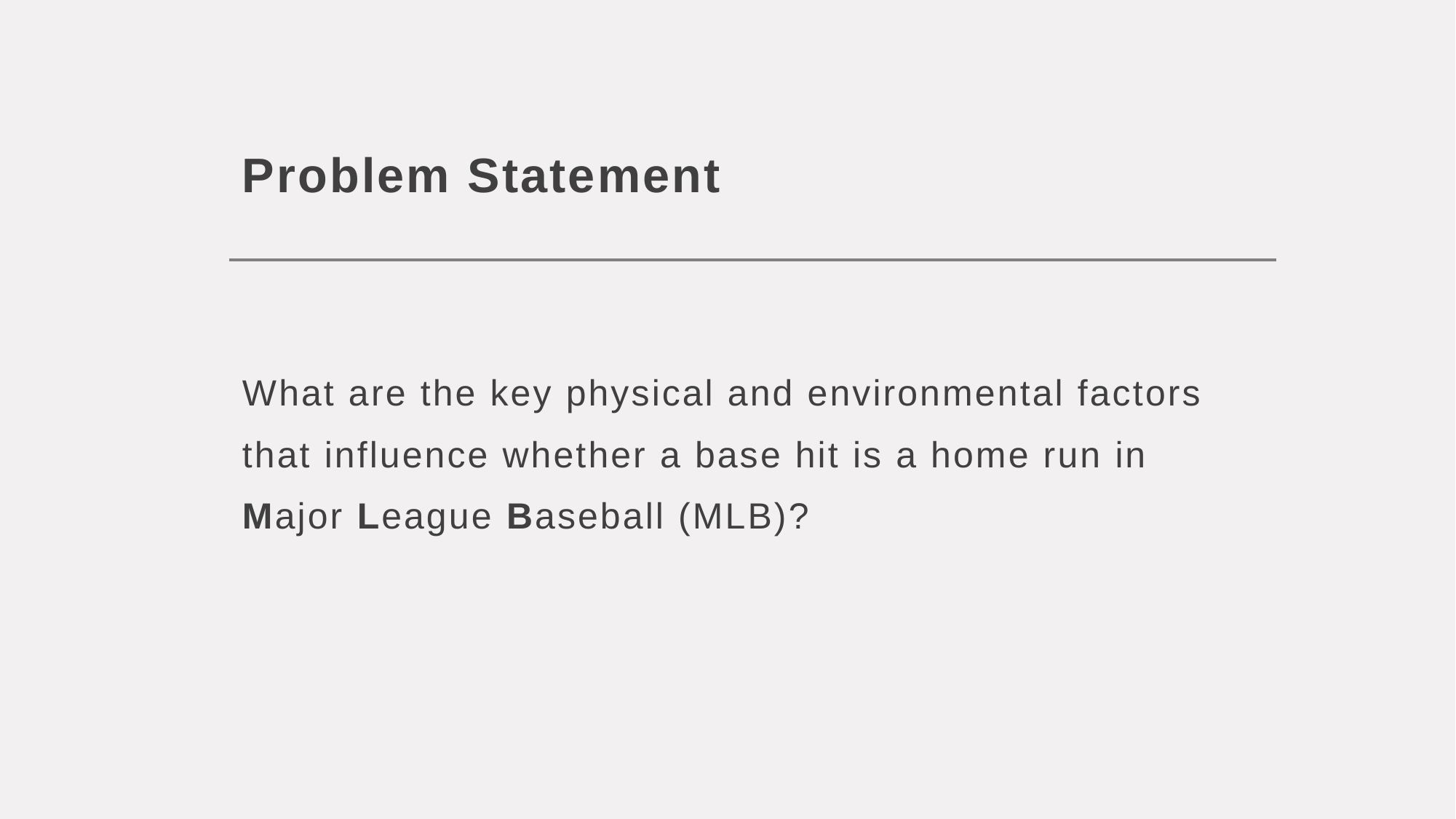

# Problem Statement
What are the key physical and environmental factors that influence whether a base hit is a home run in Major League Baseball (MLB)?